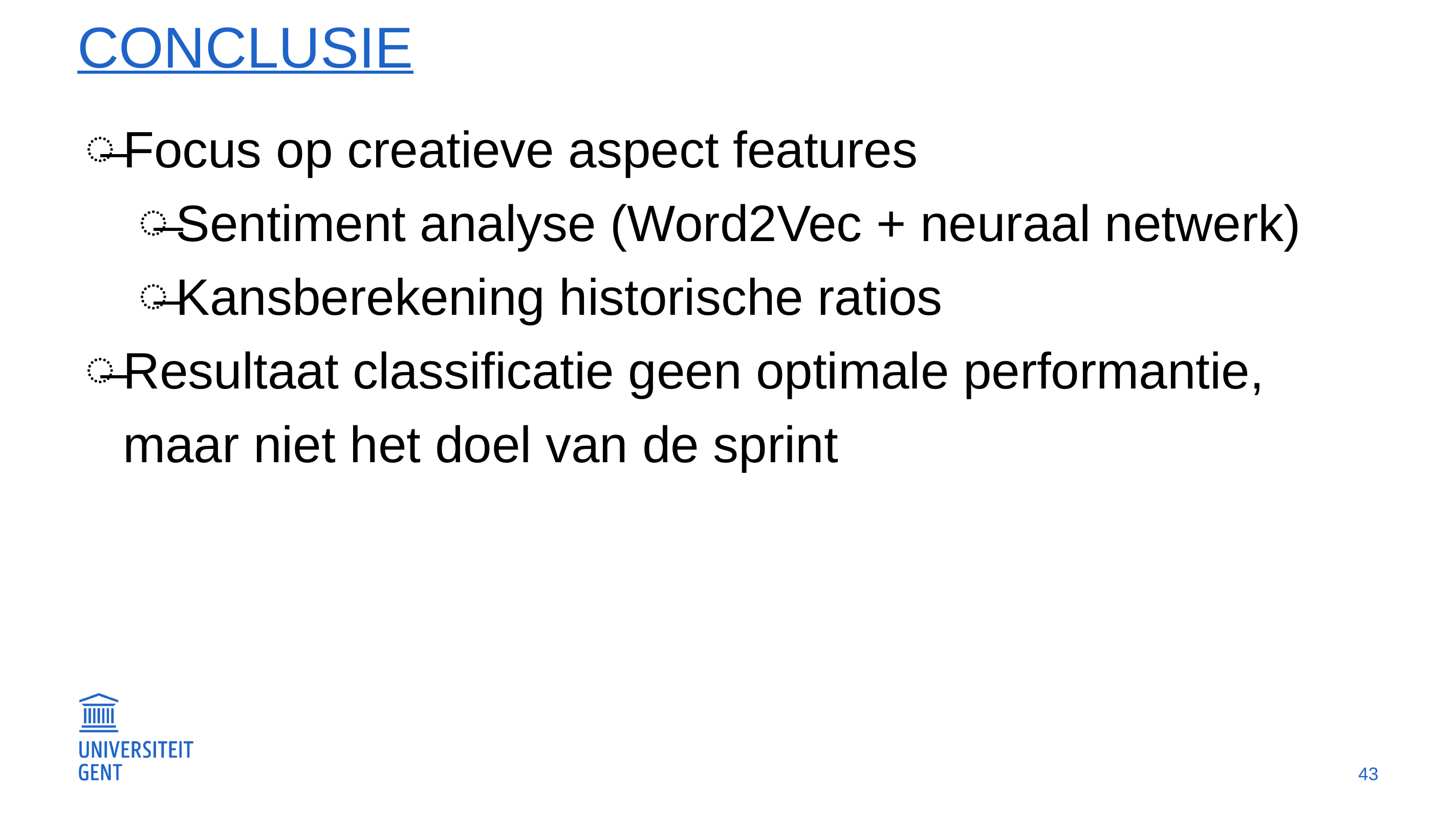

# Conclusie
Focus op creatieve aspect features
Sentiment analyse (Word2Vec + neuraal netwerk)
Kansberekening historische ratios
Resultaat classificatie geen optimale performantie, maar niet het doel van de sprint
43